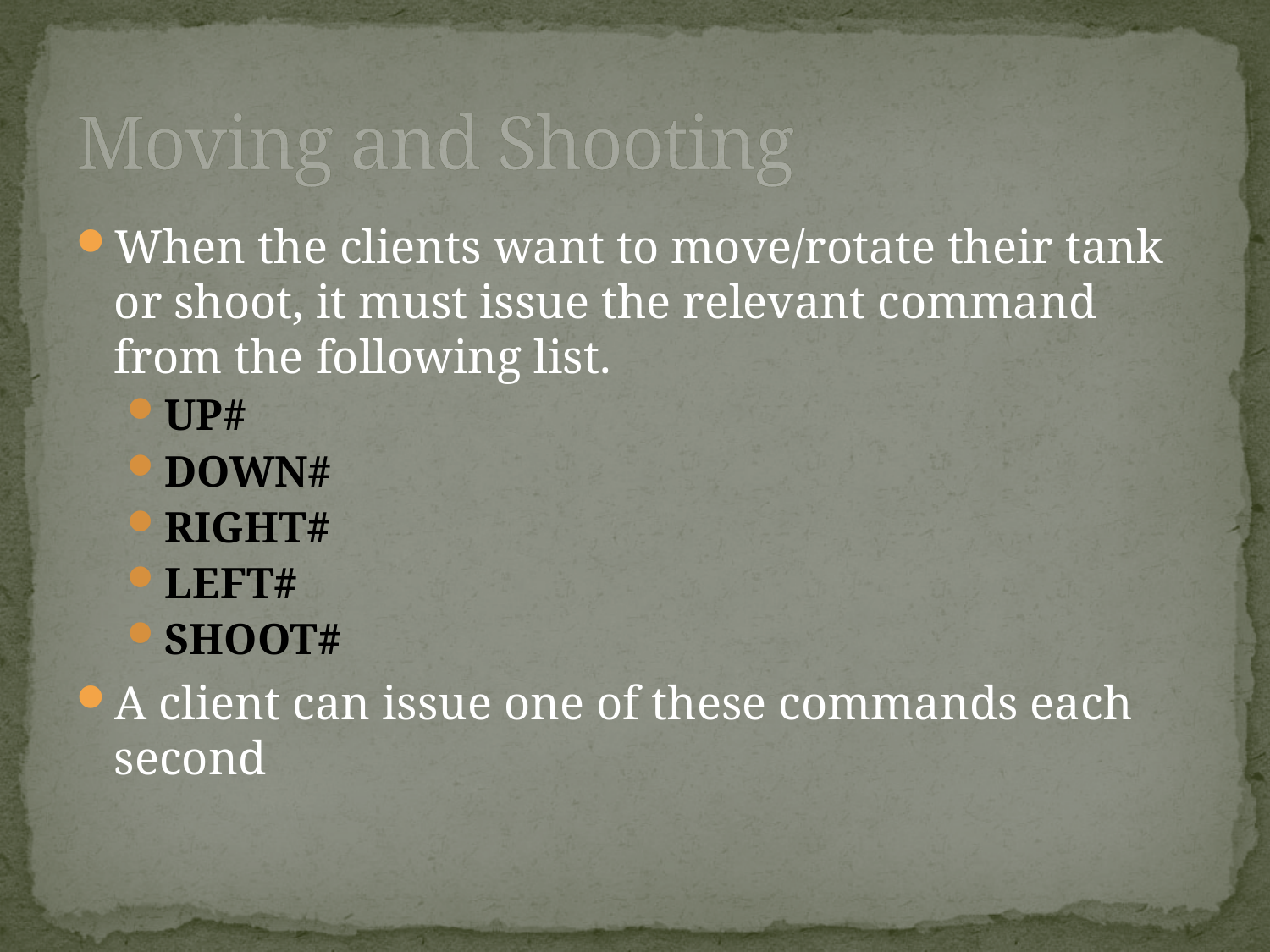

# Moving and Shooting
When the clients want to move/rotate their tank or shoot, it must issue the relevant command from the following list.
UP#
DOWN#
RIGHT#
LEFT#
SHOOT#
A client can issue one of these commands each second